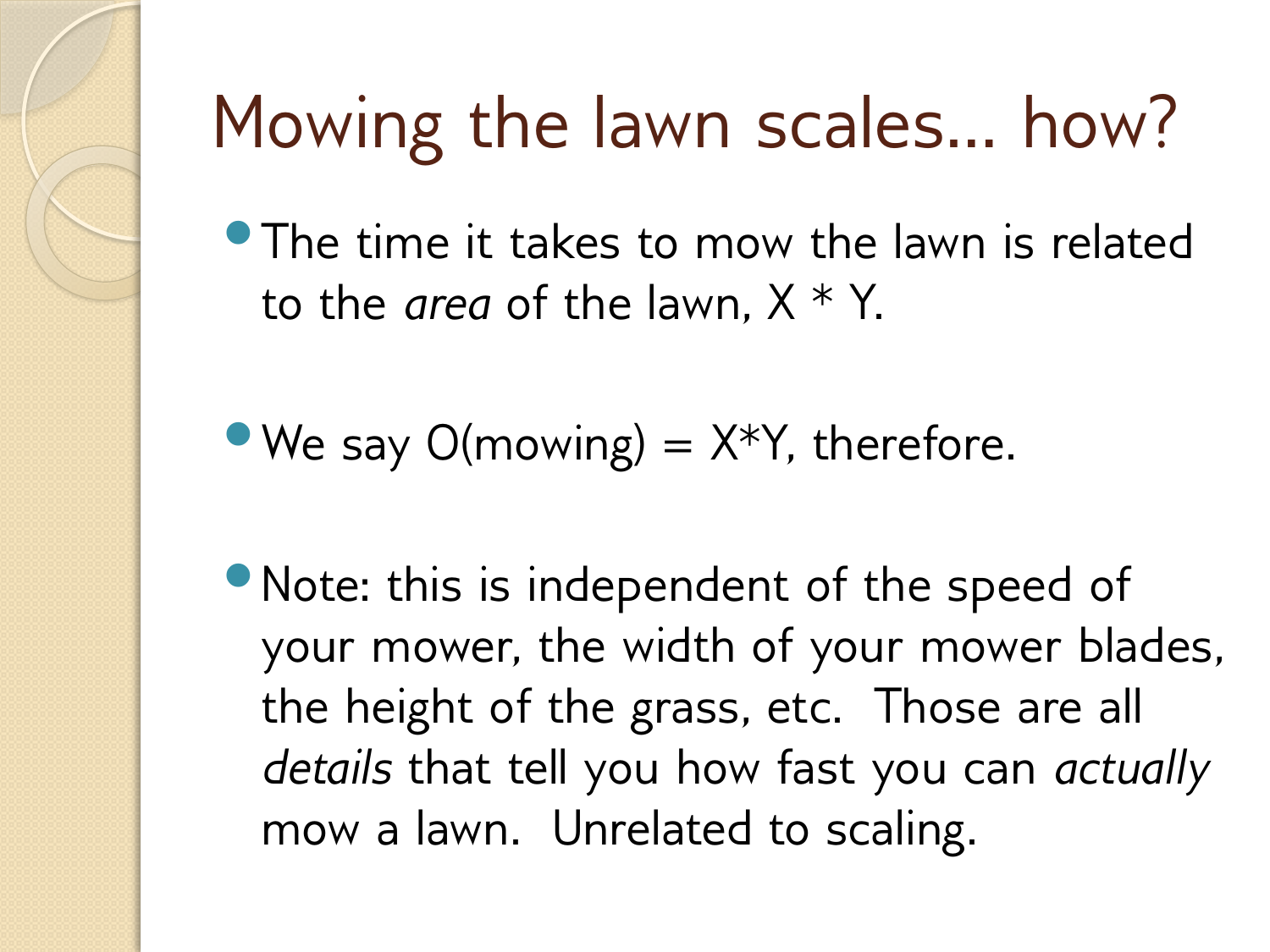

# Mowing the lawn scales… how?
The time it takes to mow the lawn is related to the area of the lawn, X * Y.

We say O(mowing) = X*Y, therefore.

Note: this is independent of the speed of your mower, the width of your mower blades, the height of the grass, etc.  Those are all details that tell you how fast you can actually mow a lawn.  Unrelated to scaling.